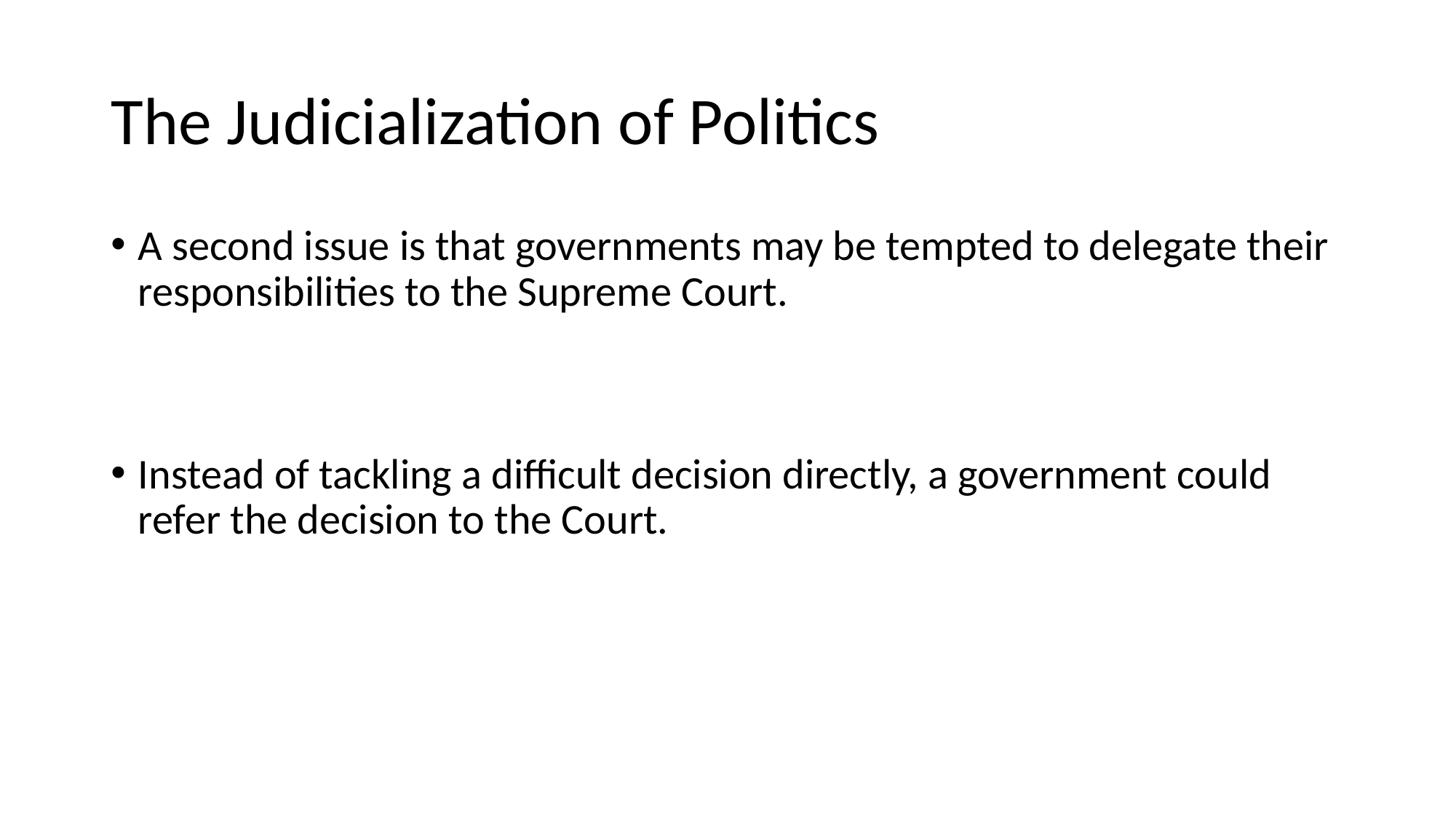

# The Judicialization of Politics
A second issue is that governments may be tempted to delegate their responsibilities to the Supreme Court.

Instead of tackling a difficult decision directly, a government could refer the decision to the Court.